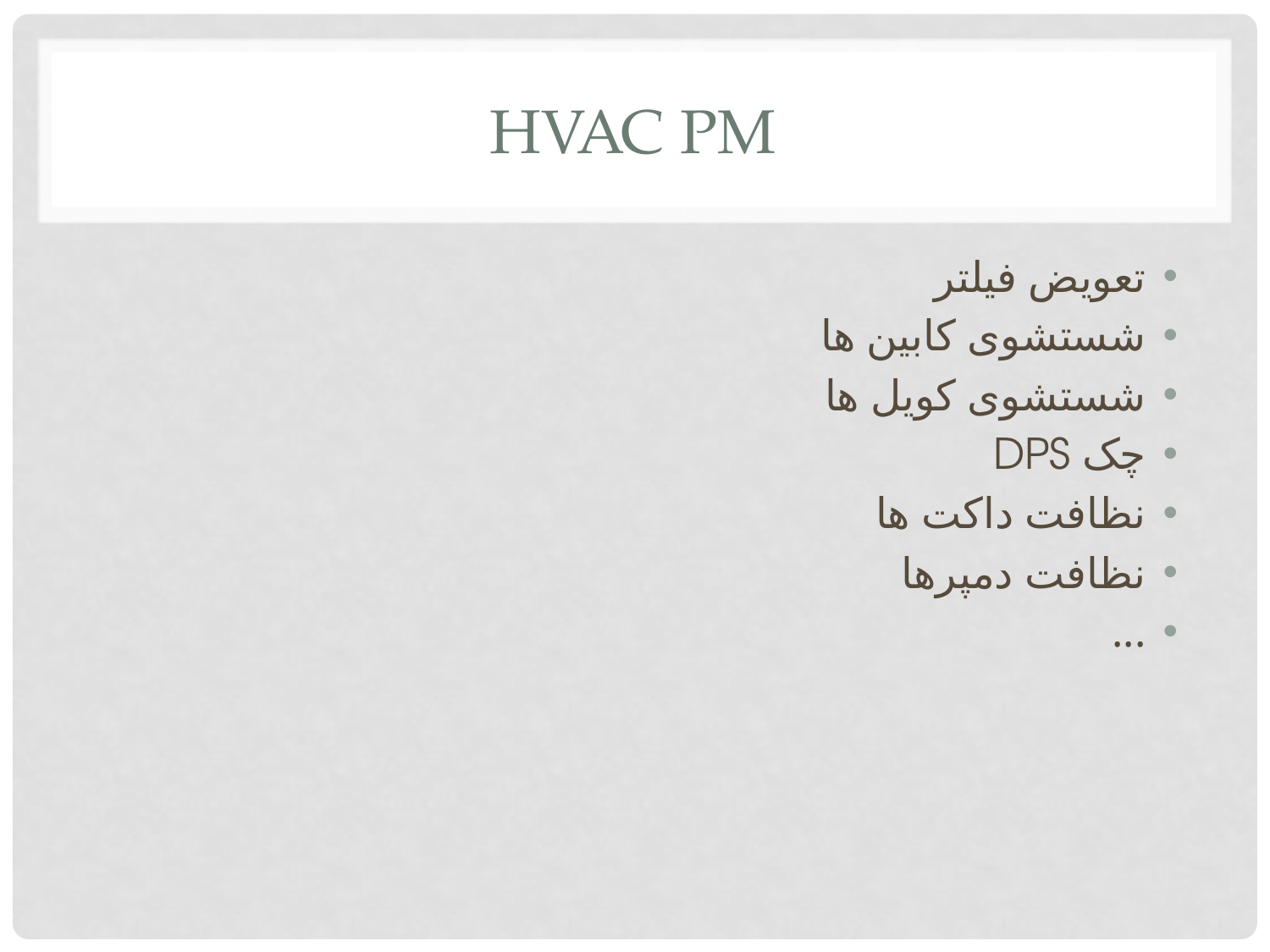

# HVAC PM
تعویض فیلتر
شستشوی کابین ها
شستشوی کویل ها
چک DPS
نظافت داکت ها
نظافت دمپرها
...